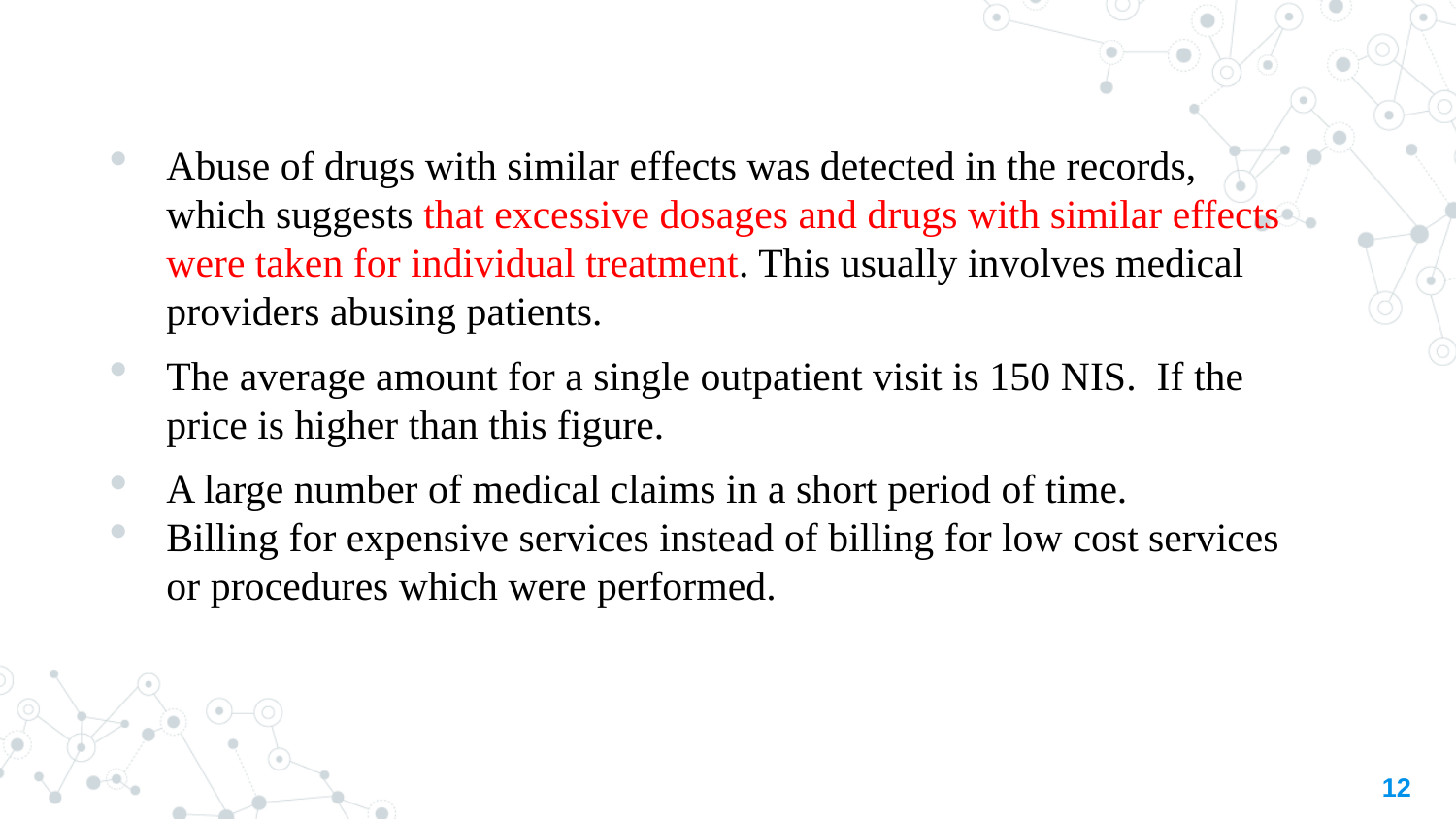

Abuse of drugs with similar effects was detected in the records, which suggests that excessive dosages and drugs with similar effects were taken for individual treatment. This usually involves medical providers abusing patients.
The average amount for a single outpatient visit is 150 NIS.  If the price is higher than this figure.
A large number of medical claims in a short period of time.
Billing for expensive services instead of billing for low cost services or procedures which were performed.

12